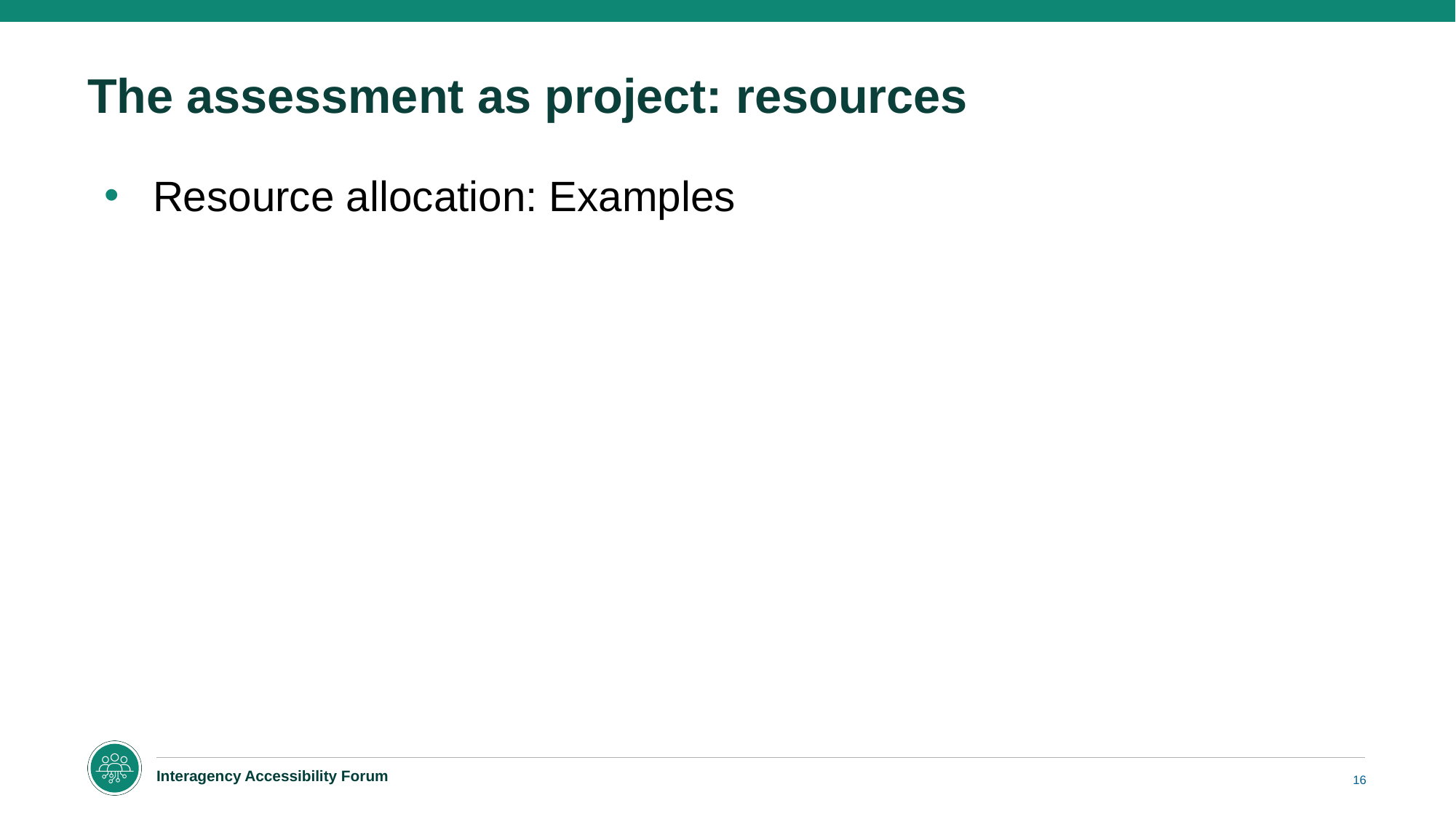

# The assessment as project: resources
Resource allocation: Examples

16